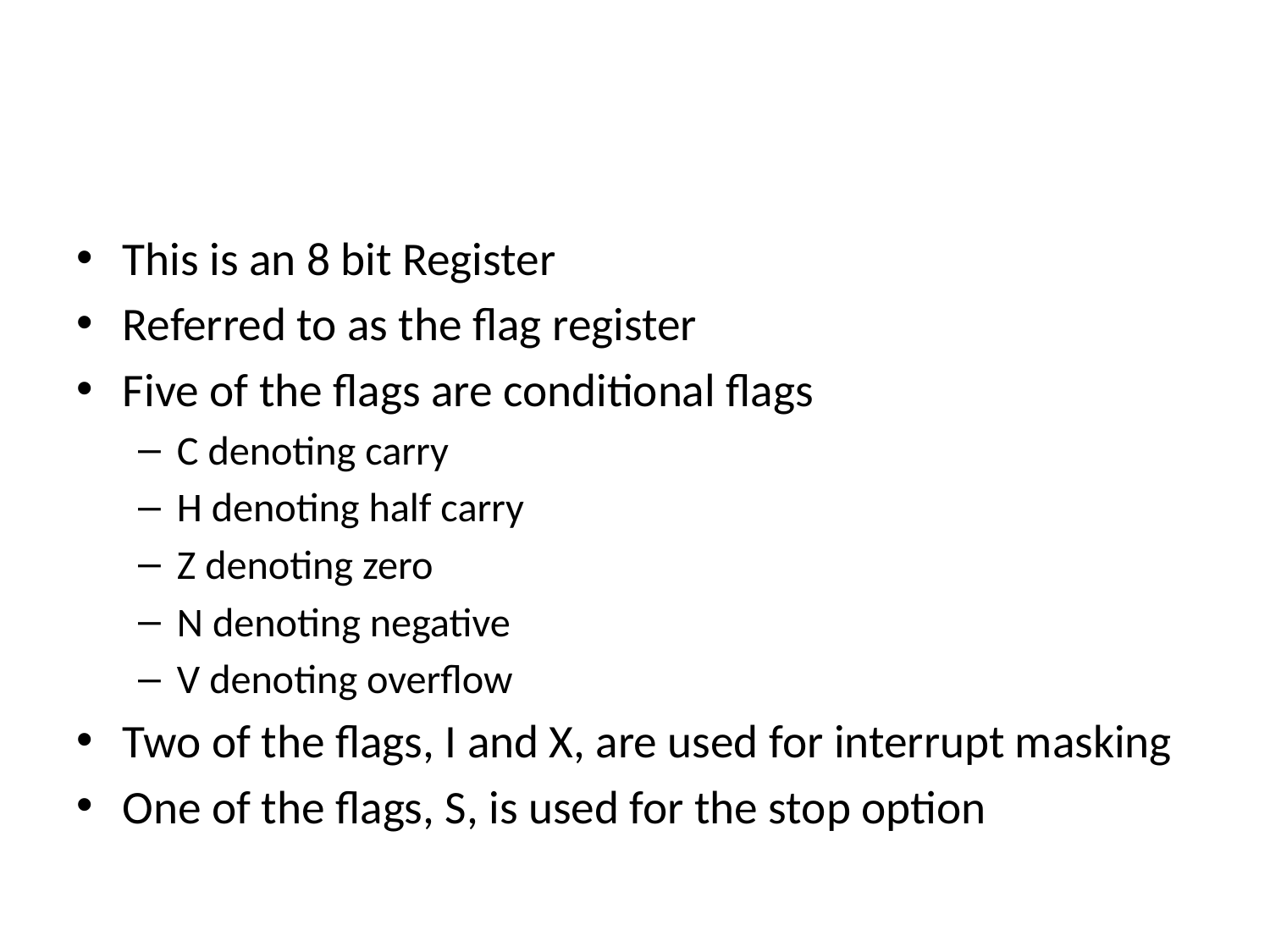

#
This is an 8 bit Register
Referred to as the flag register
Five of the flags are conditional flags
C denoting carry
H denoting half carry
Z denoting zero
N denoting negative
V denoting overflow
Two of the flags, I and X, are used for interrupt masking
One of the flags, S, is used for the stop option